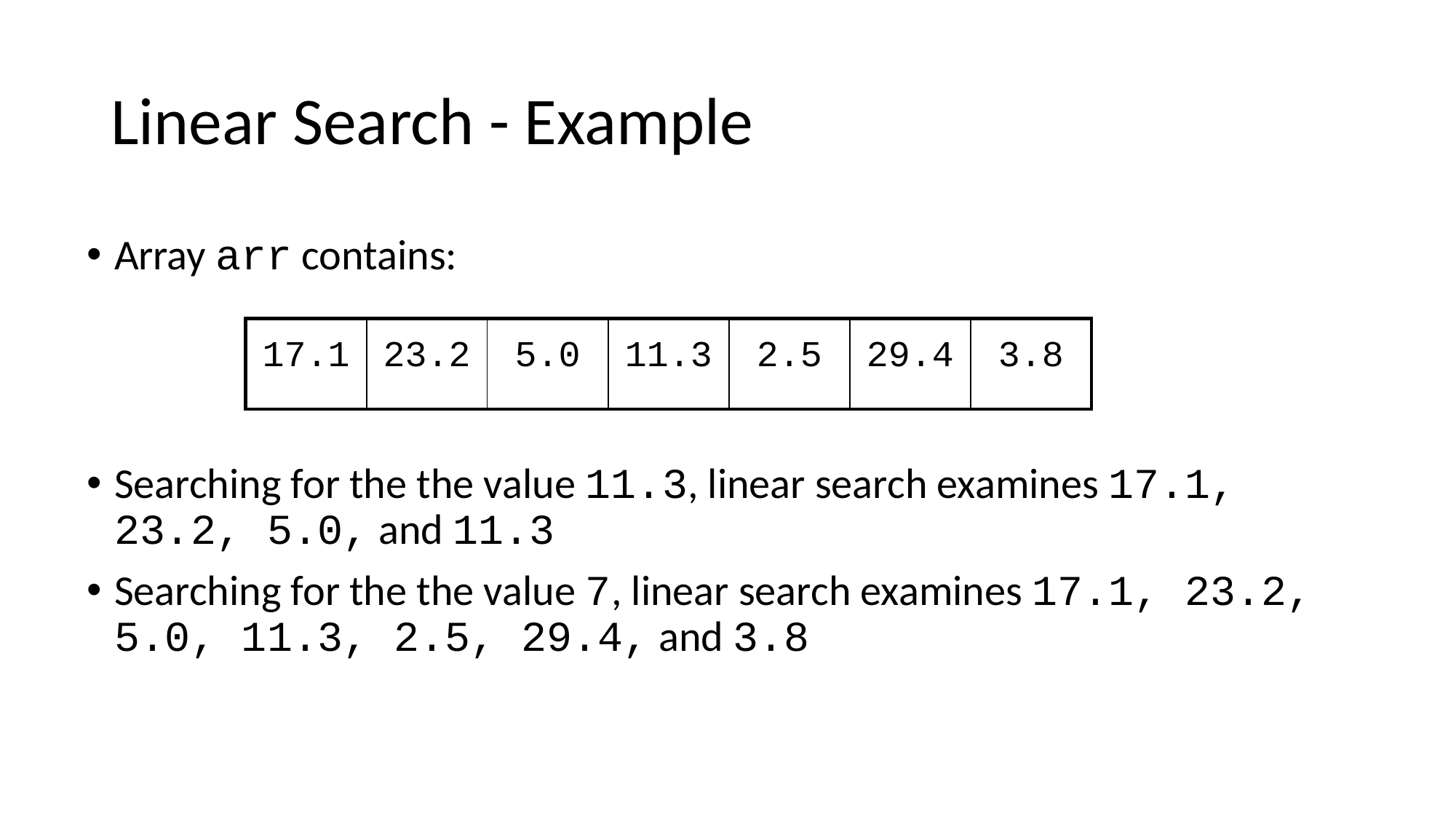

# Linear Search - Example
Array arr contains:

Searching for the the value 11.3, linear search examines 17.1, 23.2, 5.0, and 11.3
Searching for the the value 7, linear search examines 17.1, 23.2, 5.0, 11.3, 2.5, 29.4, and 3.8
| 17.1 | 23.2 | 5.0 | 11.3 | 2.5 | 29.4 | 3.8 |
| --- | --- | --- | --- | --- | --- | --- |